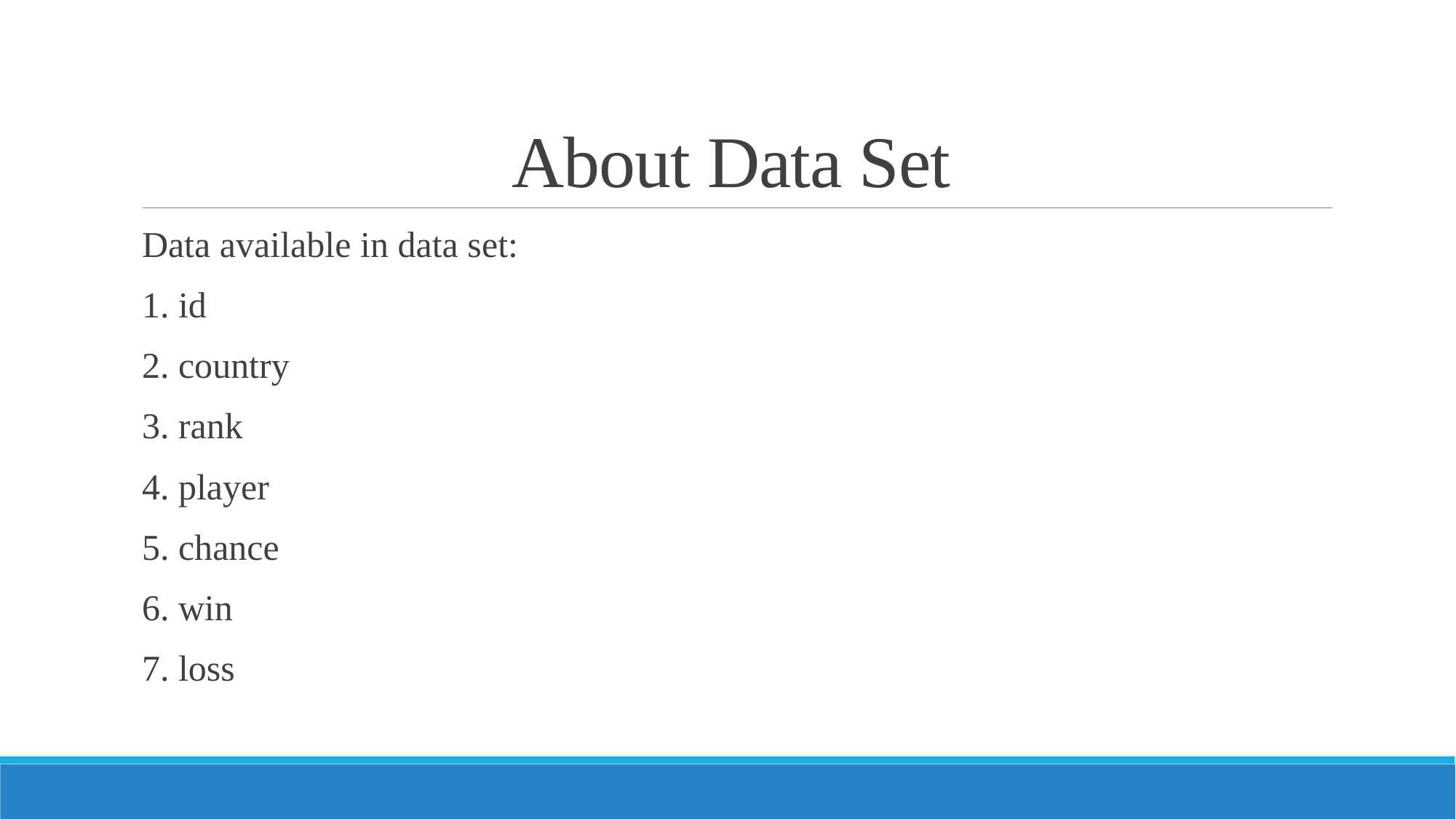

# About Data Set
Data available in data set:
1. id
2. country
3. rank
4. player
5. chance
6. win
7. loss